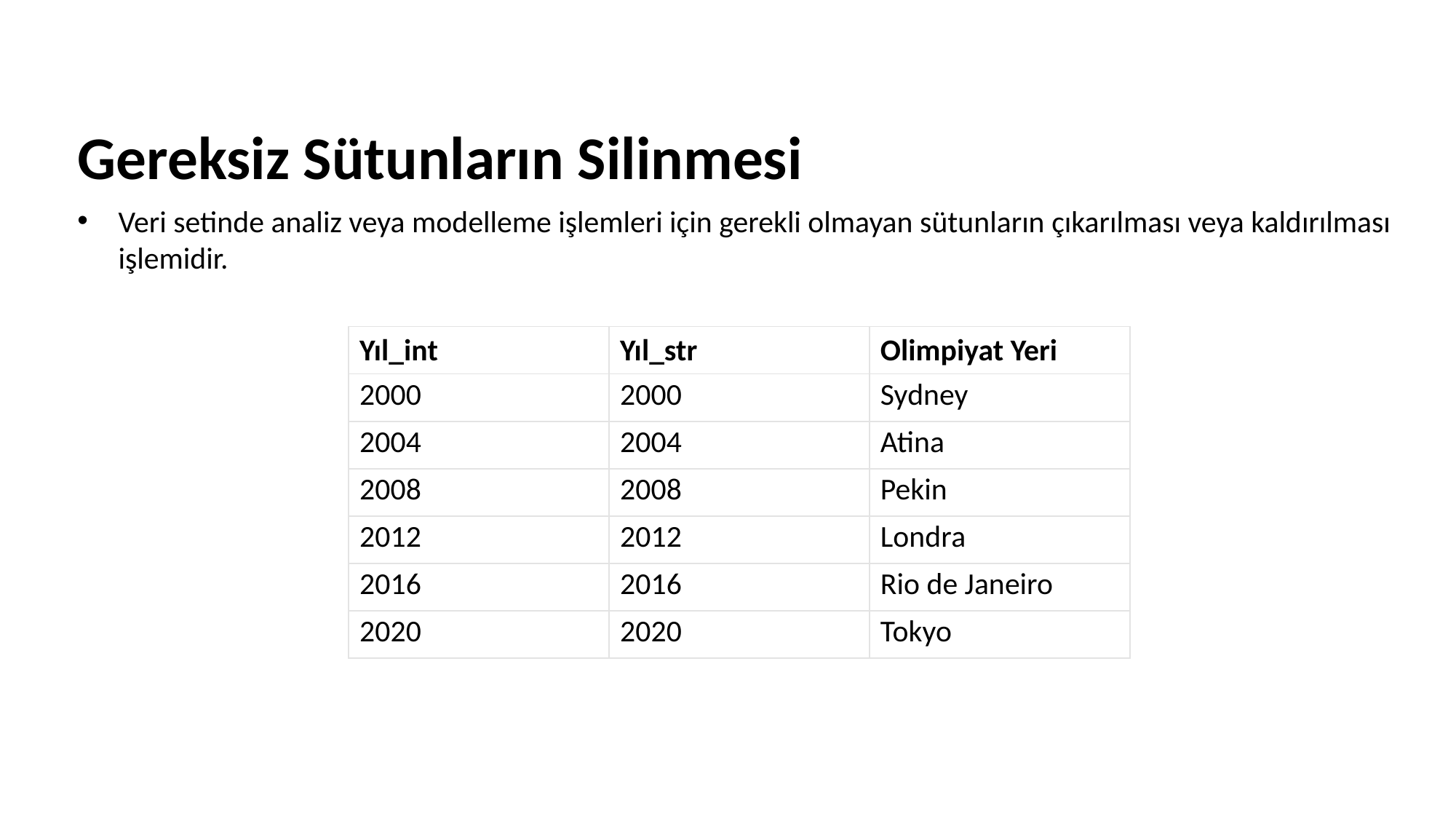

# Gereksiz Sütunların Silinmesi

Veri setinde analiz veya modelleme işlemleri için gerekli olmayan sütunların çıkarılması veya kaldırılması işlemidir.
| Yıl\_int | Yıl\_str | Olimpiyat Yeri |
| --- | --- | --- |
| 2000 | 2000 | Sydney |
| 2004 | 2004 | Atina |
| 2008 | 2008 | Pekin |
| 2012 | 2012 | Londra |
| 2016 | 2016 | Rio de Janeiro |
| 2020 | 2020 | Tokyo |